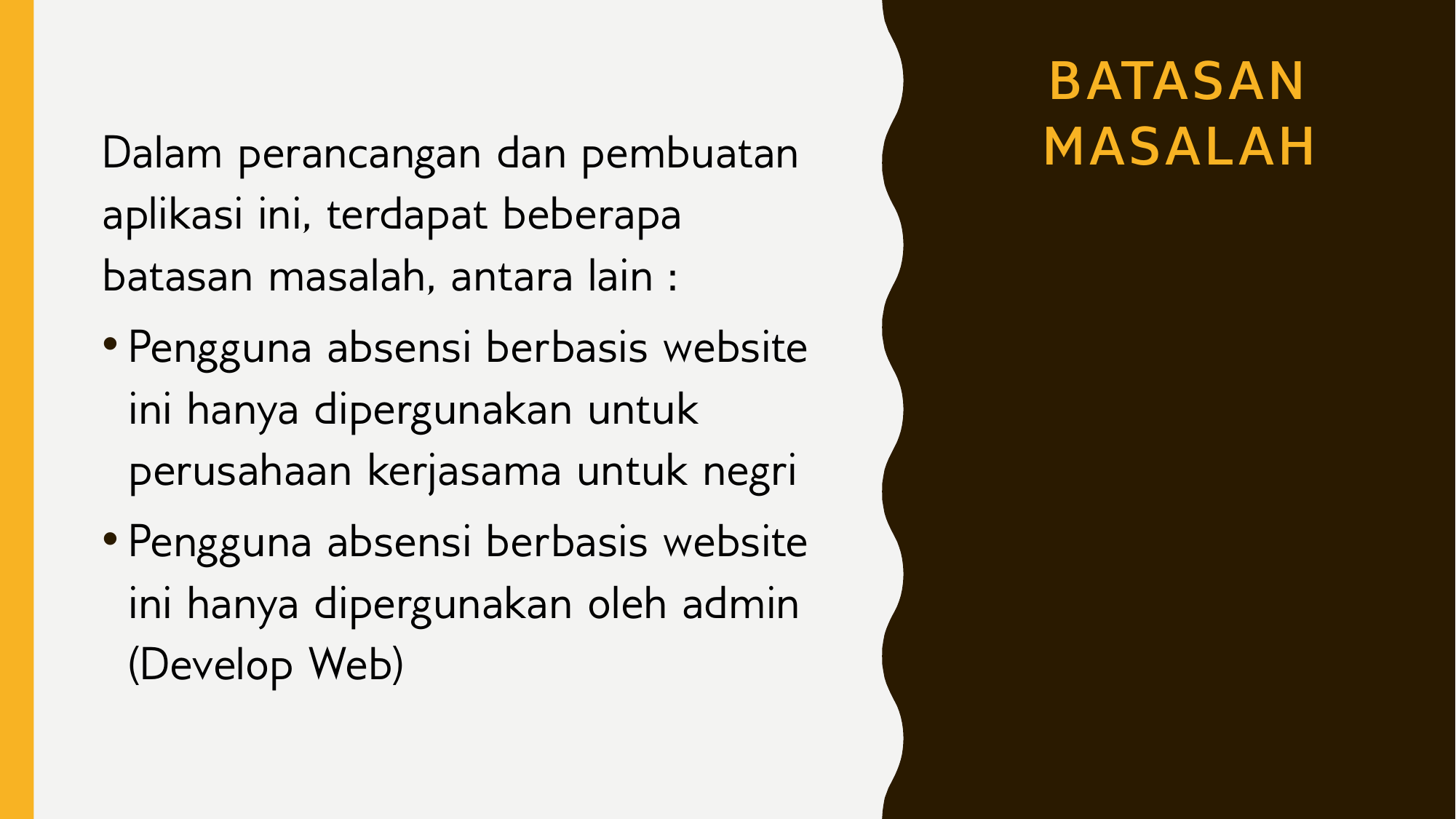

# Batasan masalah
Dalam perancangan dan pembuatan aplikasi ini, terdapat beberapa batasan masalah, antara lain :
Pengguna absensi berbasis website ini hanya dipergunakan untuk perusahaan kerjasama untuk negri
Pengguna absensi berbasis website ini hanya dipergunakan oleh admin (Develop Web)